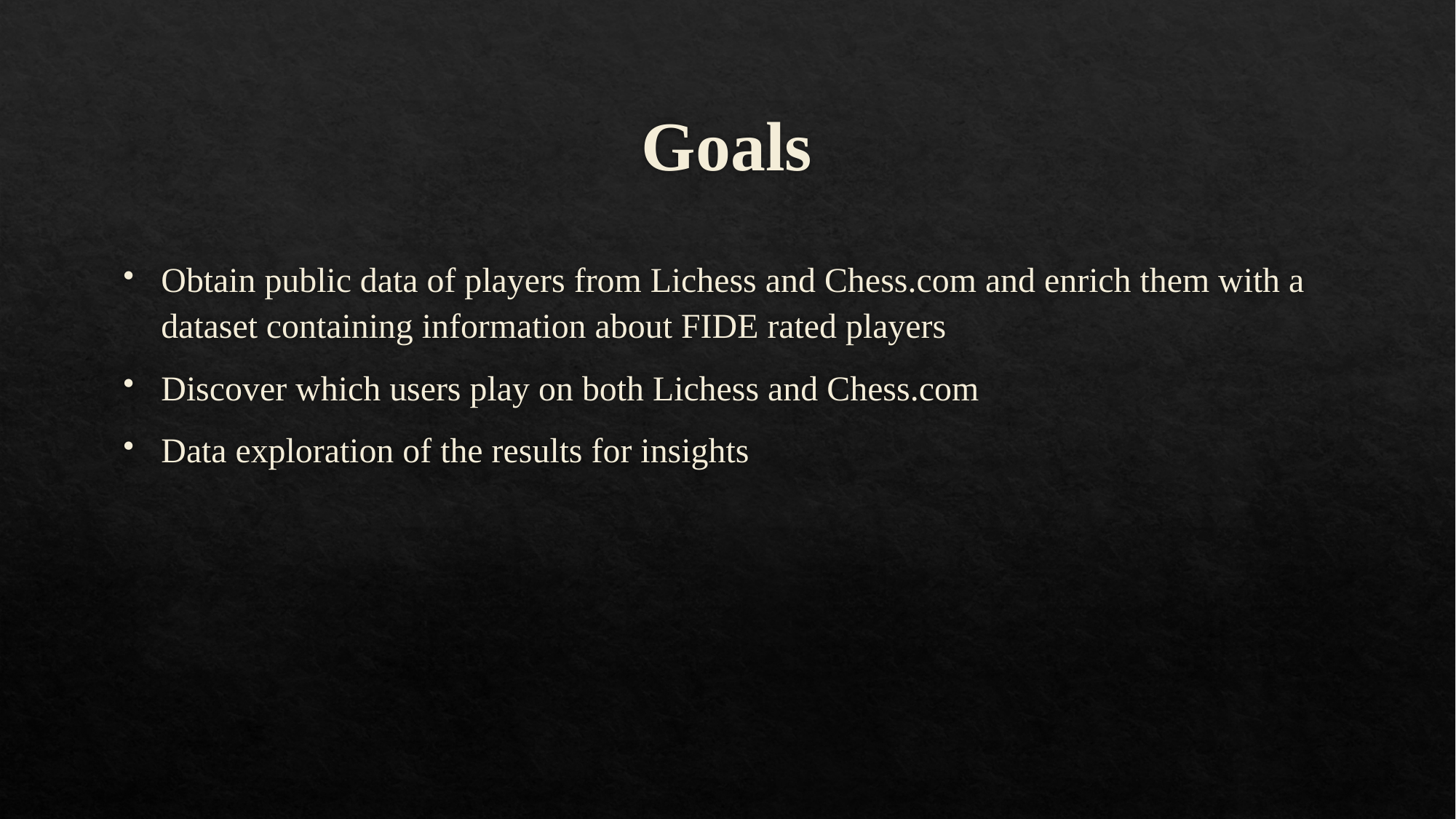

# Goals
Obtain public data of players from Lichess and Chess.com and enrich them with a dataset containing information about FIDE rated players
Discover which users play on both Lichess and Chess.com
Data exploration of the results for insights